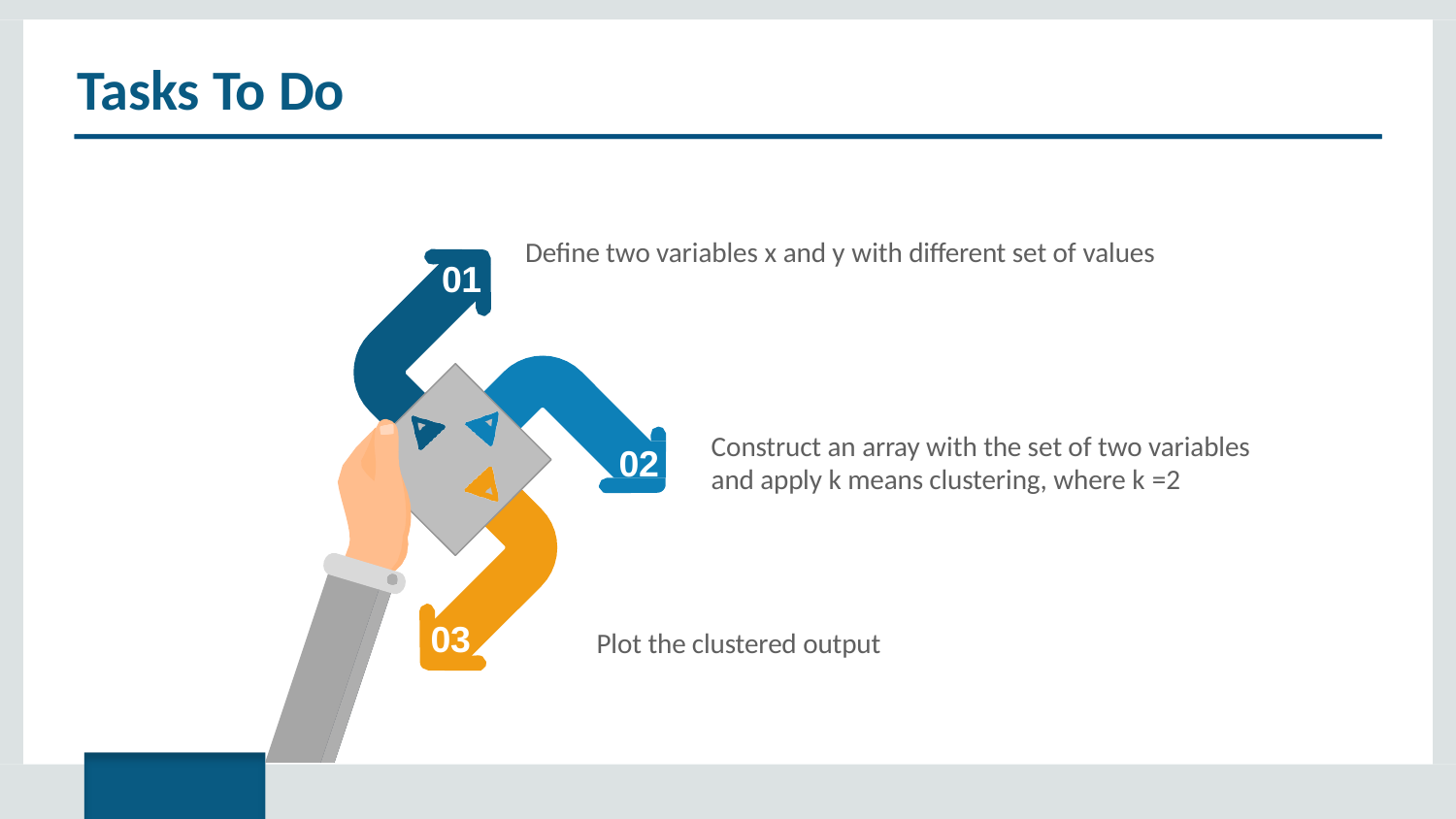

# Tasks To Do

Define two variables x and y with different set of values

01

Construct an array with the set of two variables  and apply k means clustering, where k =2

02

03
Plot the clustered output